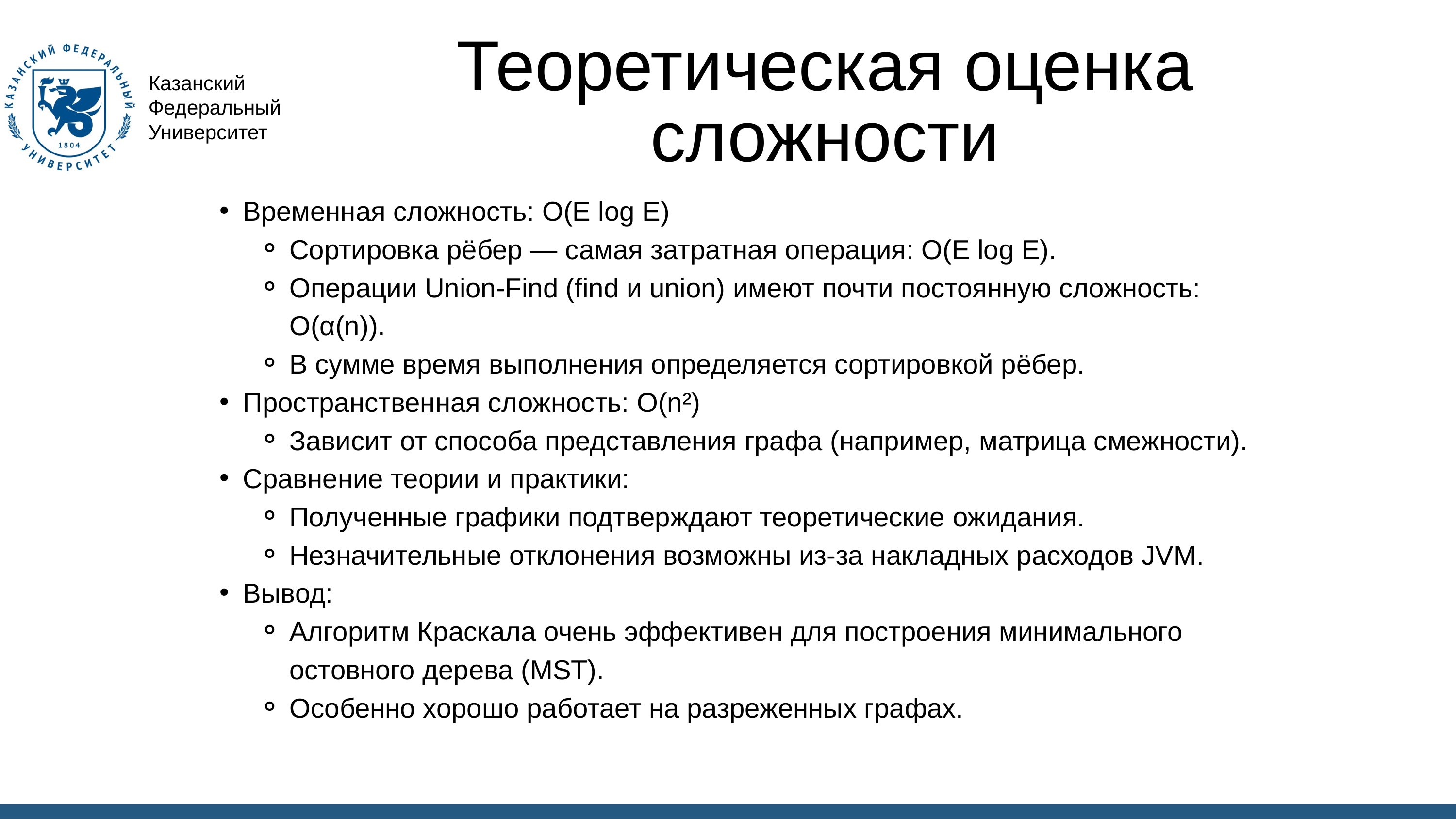

Теоретическая оценка сложности

Казанский Федеральный Университет
Временная сложность: O(E log E)
Сортировка рёбер — самая затратная операция: O(E log E).
Операции Union-Find (find и union) имеют почти постоянную сложность: O(α(n)).
В сумме время выполнения определяется сортировкой рёбер.
Пространственная сложность: O(n²)
Зависит от способа представления графа (например, матрица смежности).
Сравнение теории и практики:
Полученные графики подтверждают теоретические ожидания.
Незначительные отклонения возможны из-за накладных расходов JVM.
Вывод:
Алгоритм Краскала очень эффективен для построения минимального остовного дерева (MST).
Особенно хорошо работает на разреженных графах.